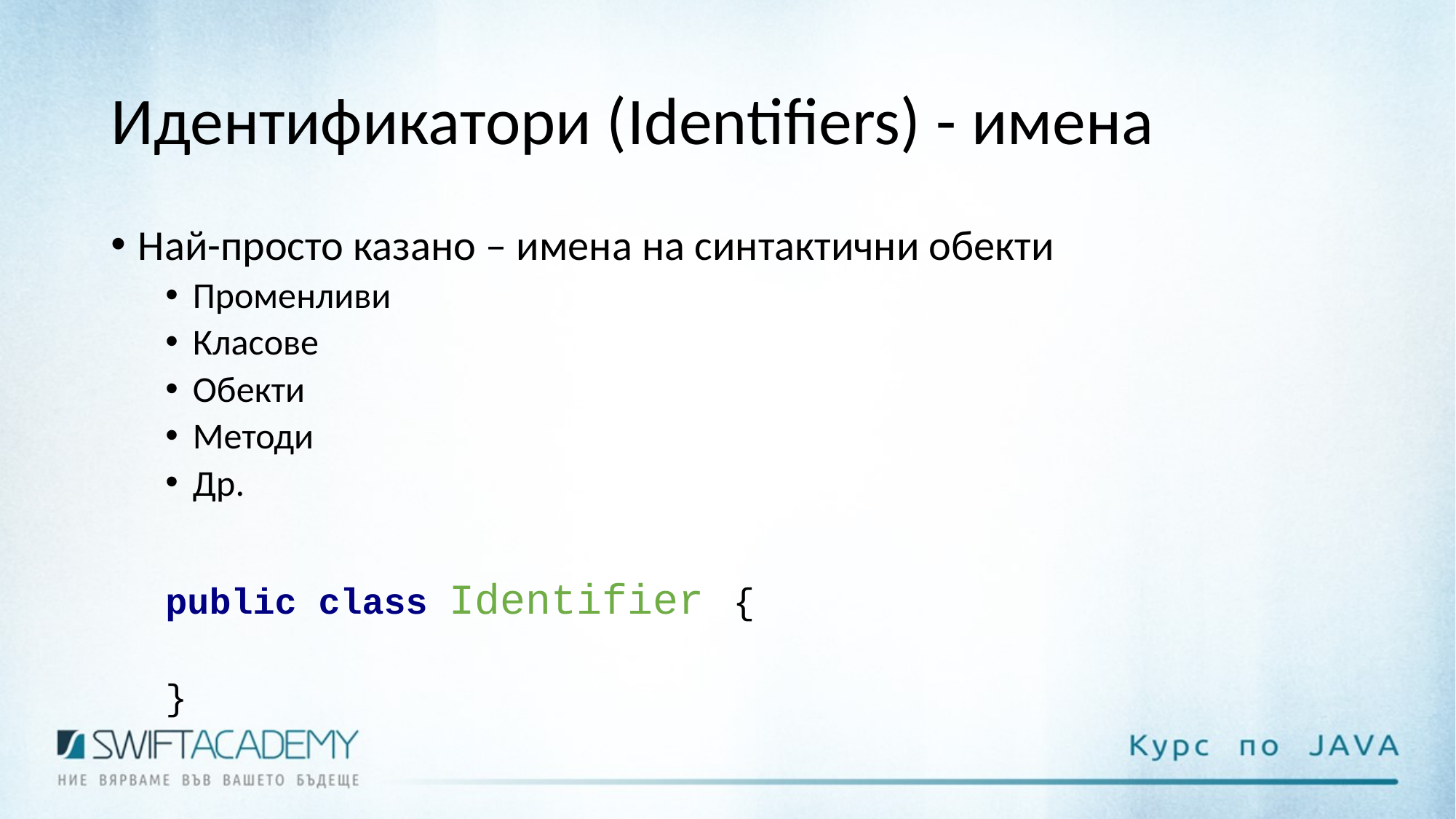

# Идентификатори (Identifiers) - имена
Най-просто казано – имена на синтактични обекти
Променливи
Класове
Обекти
Методи
Др.

public class Identifier {

}